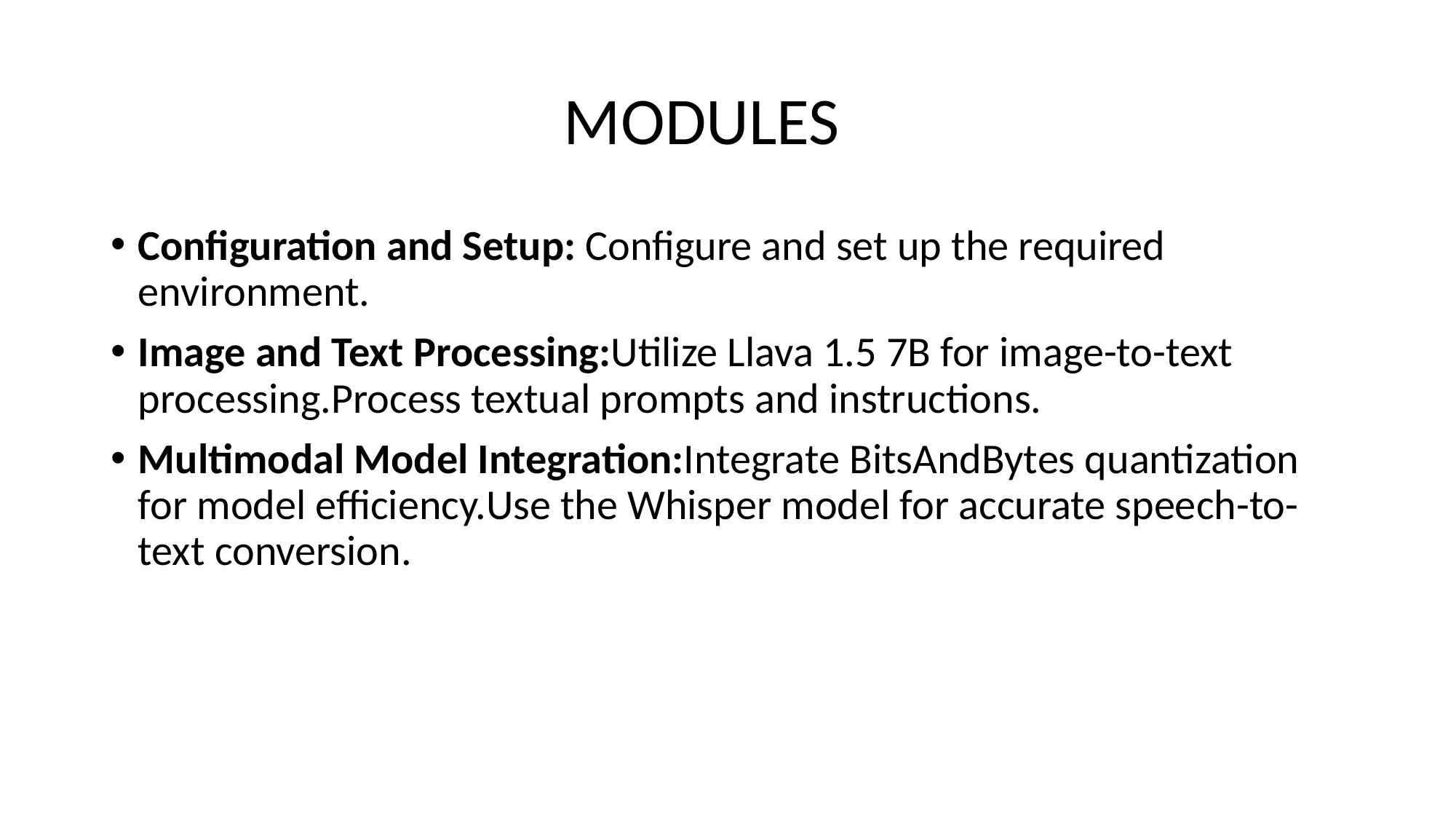

# MODULES
Configuration and Setup: Configure and set up the required environment.
Image and Text Processing:Utilize Llava 1.5 7B for image-to-text processing.Process textual prompts and instructions.
Multimodal Model Integration:Integrate BitsAndBytes quantization for model efficiency.Use the Whisper model for accurate speech-to-text conversion.